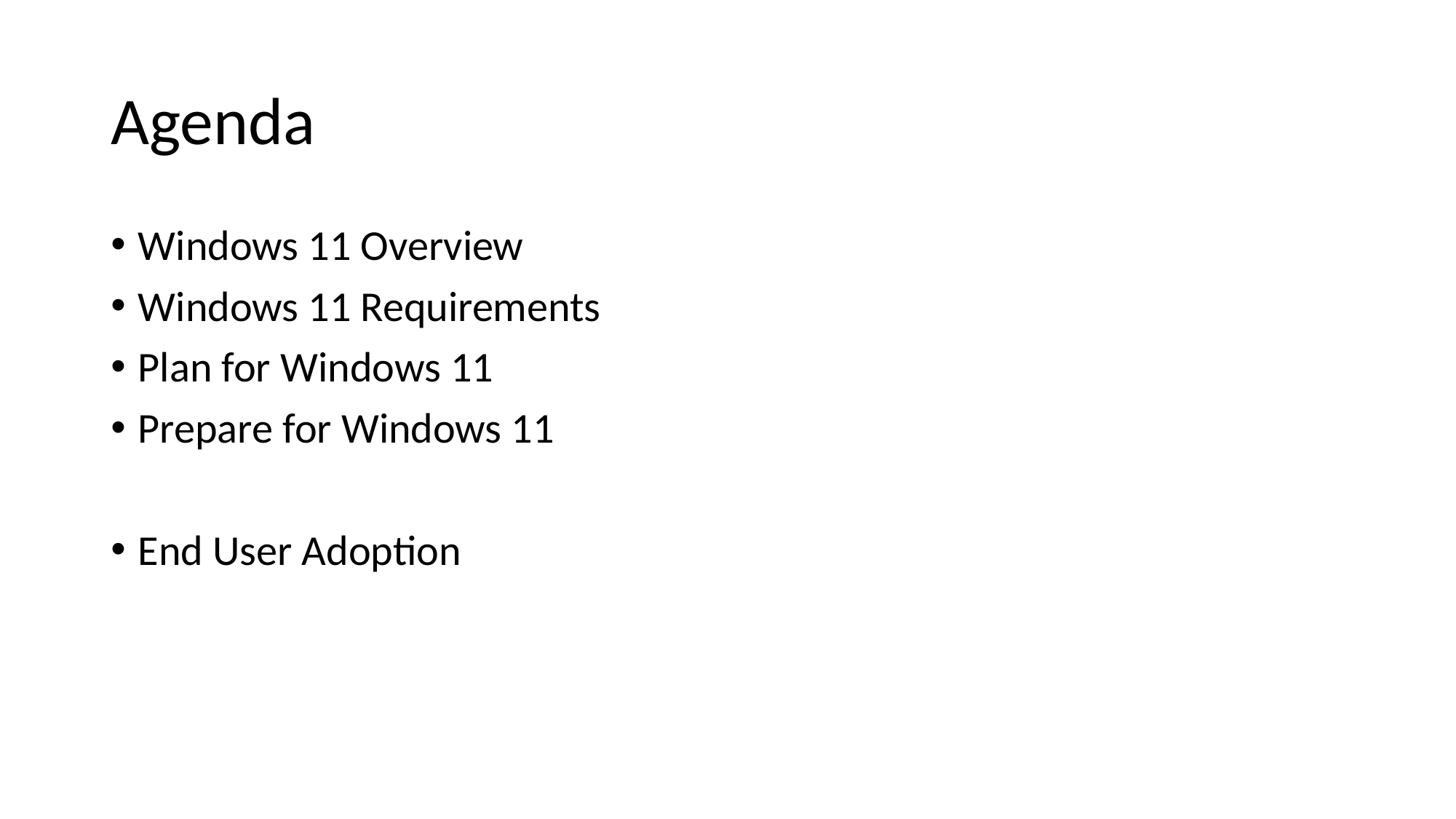

# Agenda
Windows 11 Overview
Windows 11 Requirements
Plan for Windows 11
Prepare for Windows 11

End User Adoption